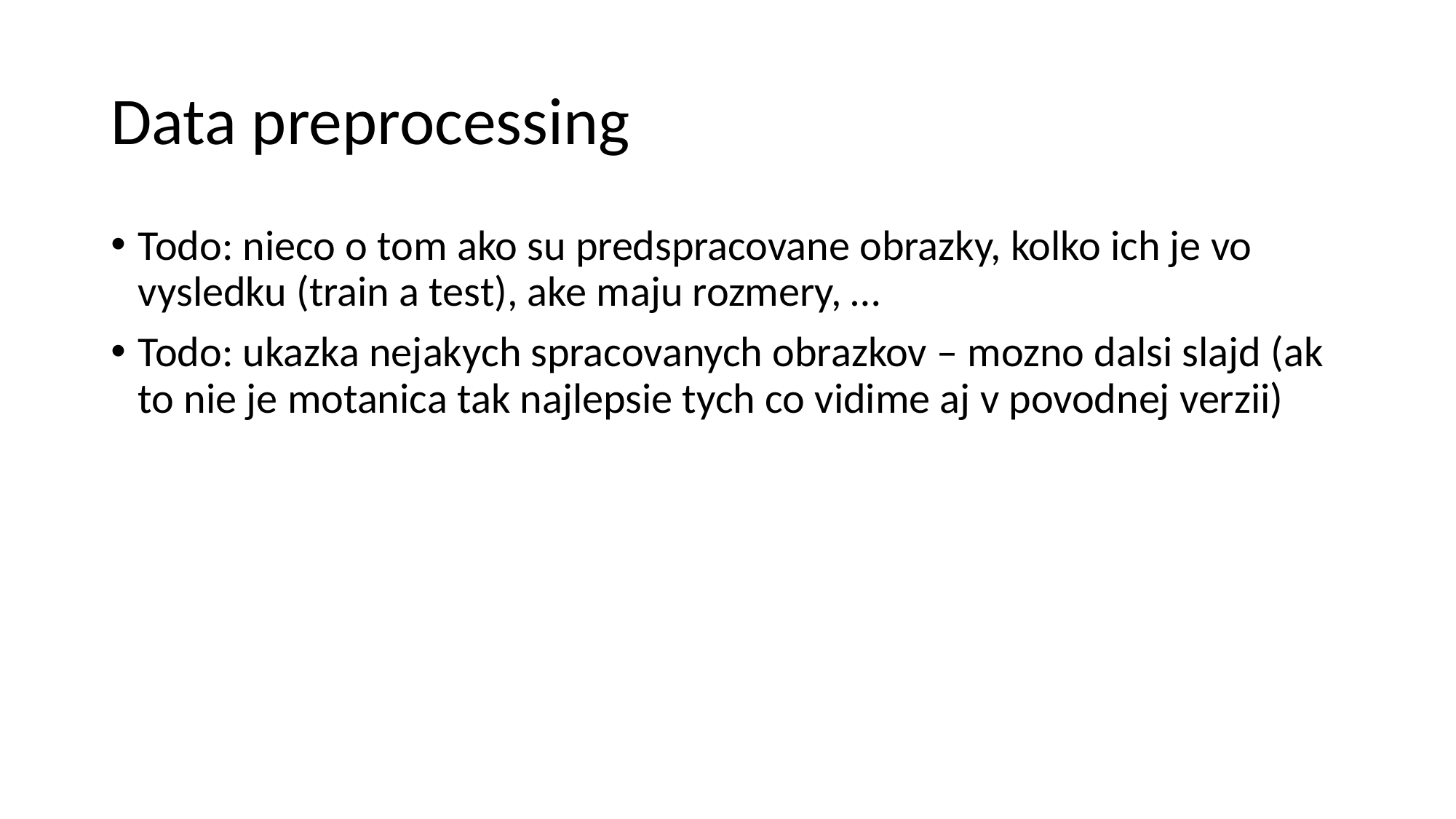

# Data preprocessing
Todo: nieco o tom ako su predspracovane obrazky, kolko ich je vo vysledku (train a test), ake maju rozmery, …
Todo: ukazka nejakych spracovanych obrazkov – mozno dalsi slajd (ak to nie je motanica tak najlepsie tych co vidime aj v povodnej verzii)